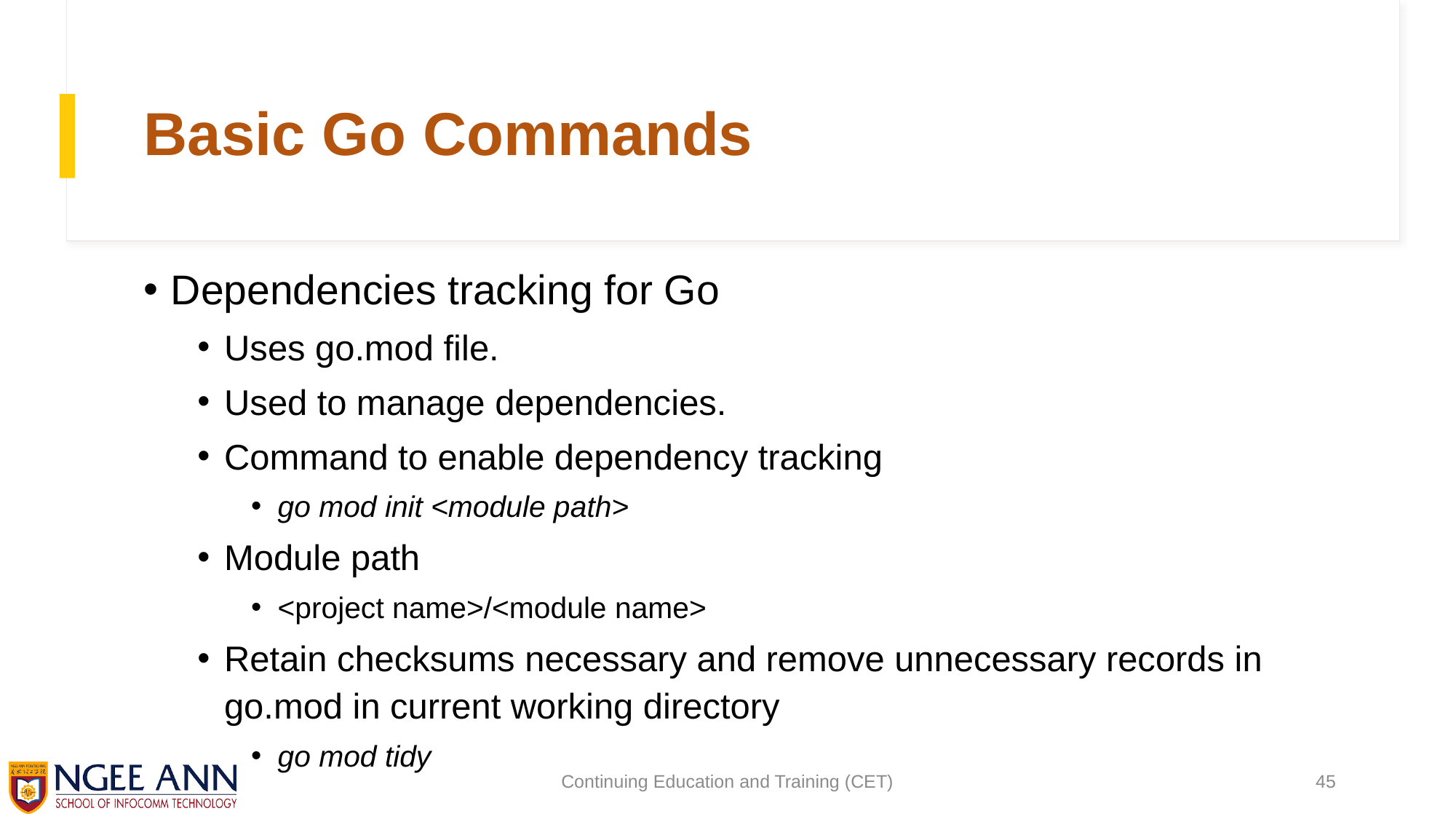

# Basic Go Commands
Dependencies tracking for Go
Uses go.mod file.
Used to manage dependencies.
Command to enable dependency tracking
go mod init <module path>
Module path
<project name>/<module name>
Retain checksums necessary and remove unnecessary records in go.mod in current working directory
go mod tidy
Continuing Education and Training (CET)
45